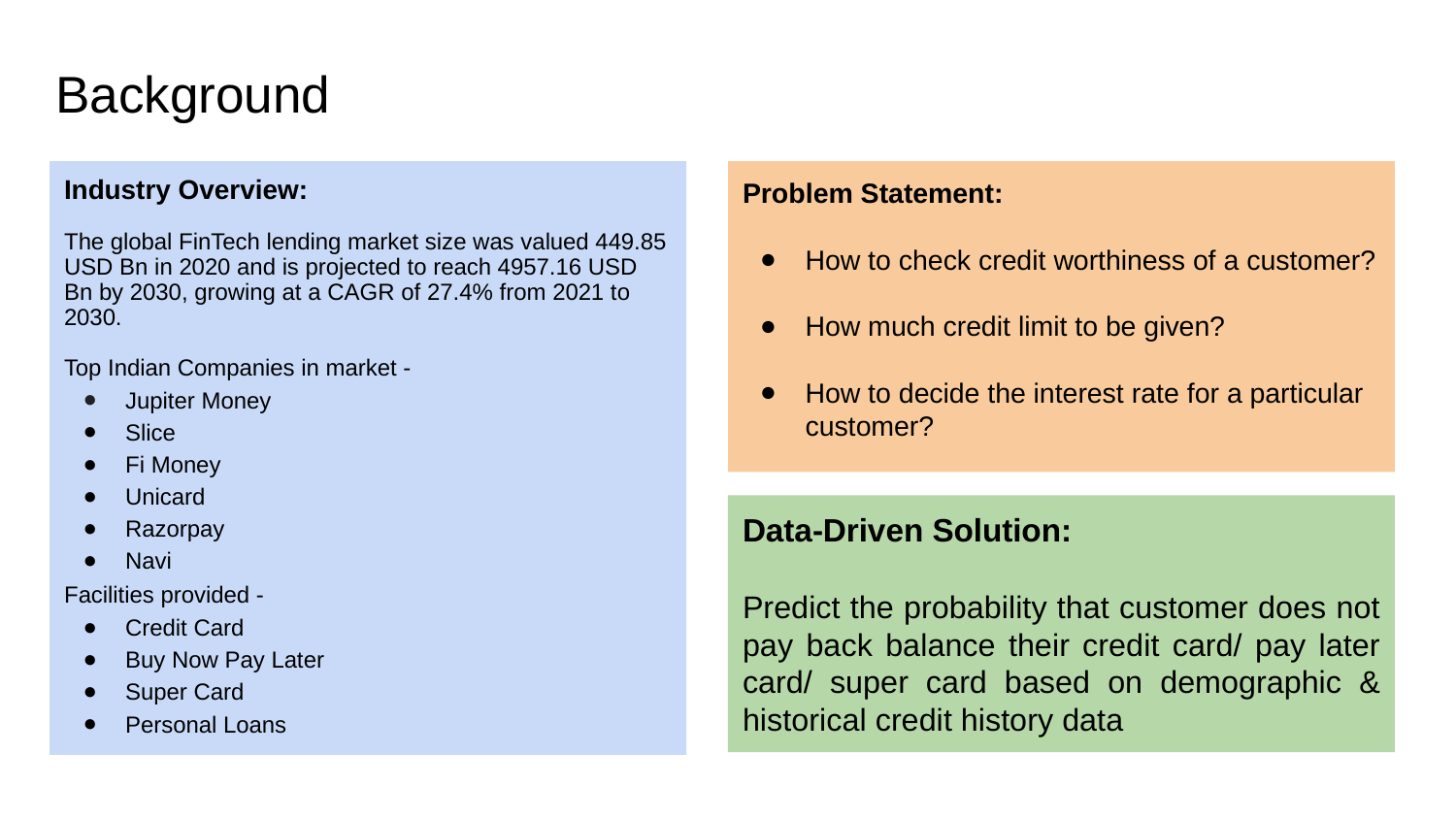

# Background
Industry Overview:

The global FinTech lending market size was valued 449.85 USD Bn in 2020 and is projected to reach 4957.16 USD Bn by 2030, growing at a CAGR of 27.4% from 2021 to 2030.

Top Indian Companies in market -
Jupiter Money
Slice
Fi Money
Unicard
Razorpay
Navi
Facilities provided -
Credit Card
Buy Now Pay Later
Super Card
Personal Loans

Problem Statement:

How to check credit worthiness of a customer?

How much credit limit to be given?

How to decide the interest rate for a particular customer?
Data-Driven Solution:

Predict the probability that customer does not pay back balance their credit card/ pay later card/ super card based on demographic & historical credit history data